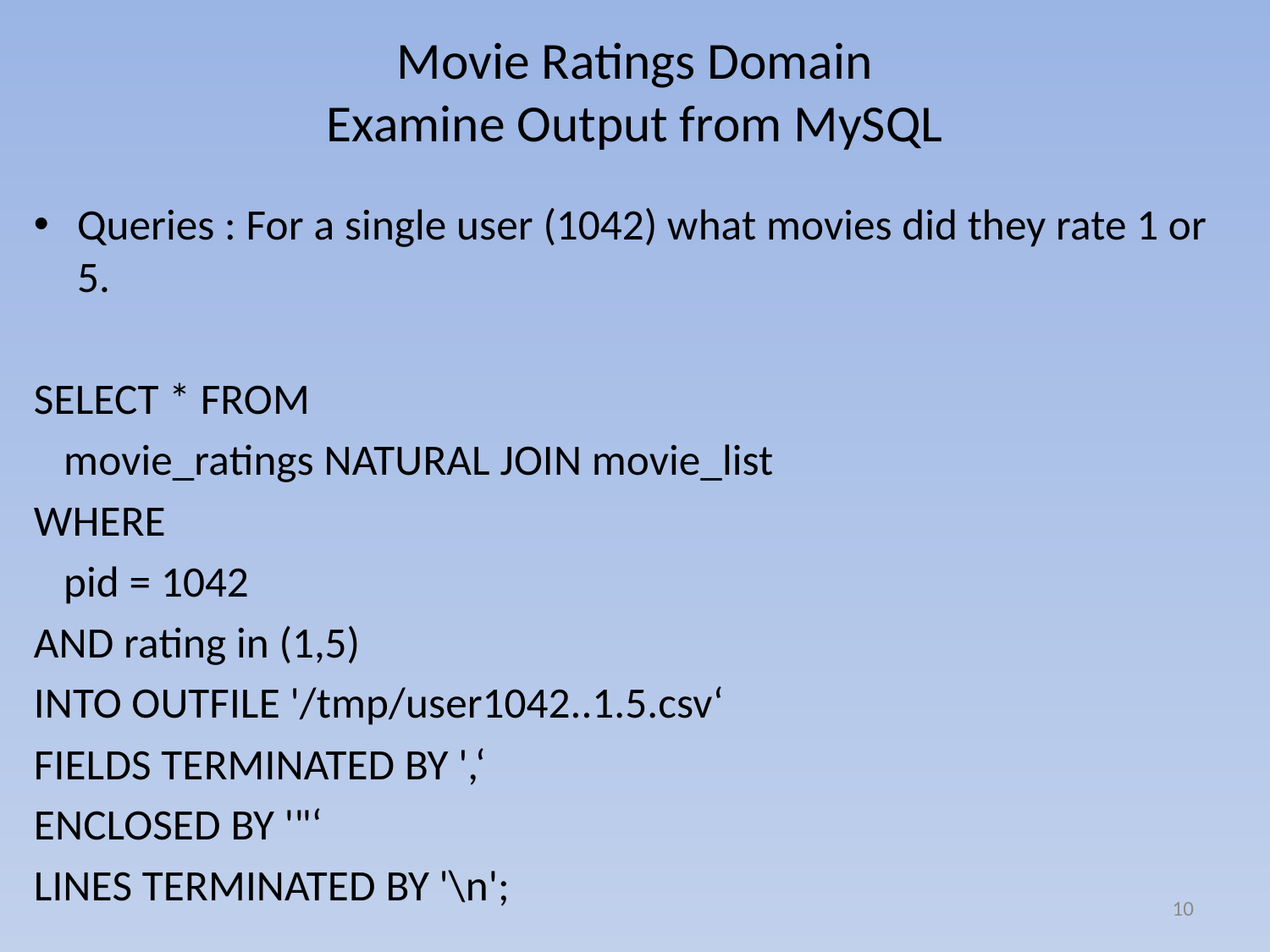

# Movie Ratings Domain Examine Output from MySQL
Queries : For a single user (1042) what movies did they rate 1 or 5.

SELECT * FROM
   movie_ratings NATURAL JOIN movie_list
WHERE
   pid = 1042
AND rating in (1,5)
INTO OUTFILE '/tmp/user1042..1.5.csv‘
FIELDS TERMINATED BY ',‘
ENCLOSED BY '"‘
LINES TERMINATED BY '\n';

10